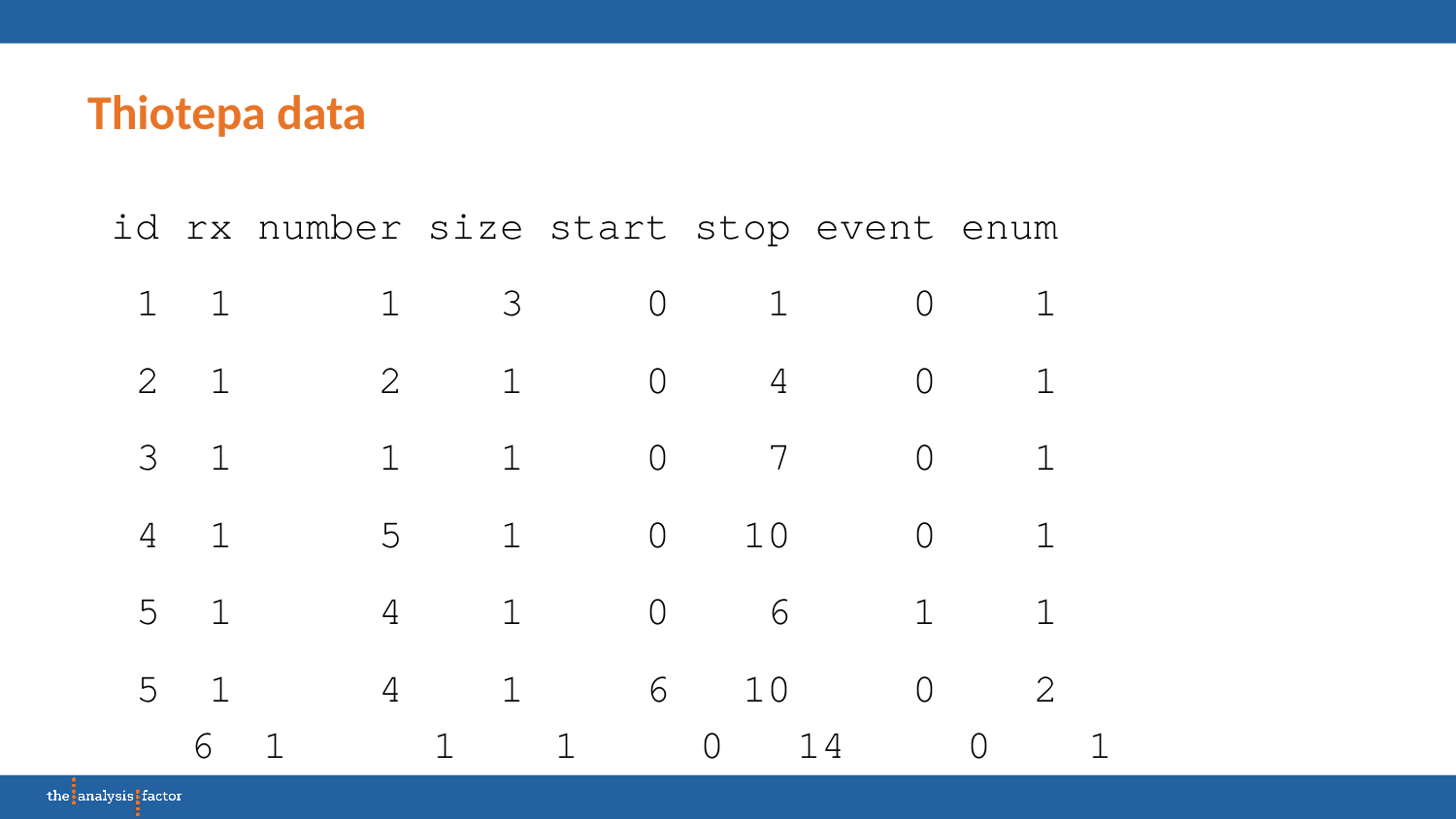

# Thiotepa data
 id rx number size start stop event enum
  1  1      1    3     0    1     0    1
  2  1      2    1     0    4     0    1
  3  1      1    1     0    7     0    1
  4  1      5    1     0   10     0    1
  5  1      4    1     0    6     1    1
  5  1      4    1     6   10     0    2
  6  1      1    1     0   14     0    1